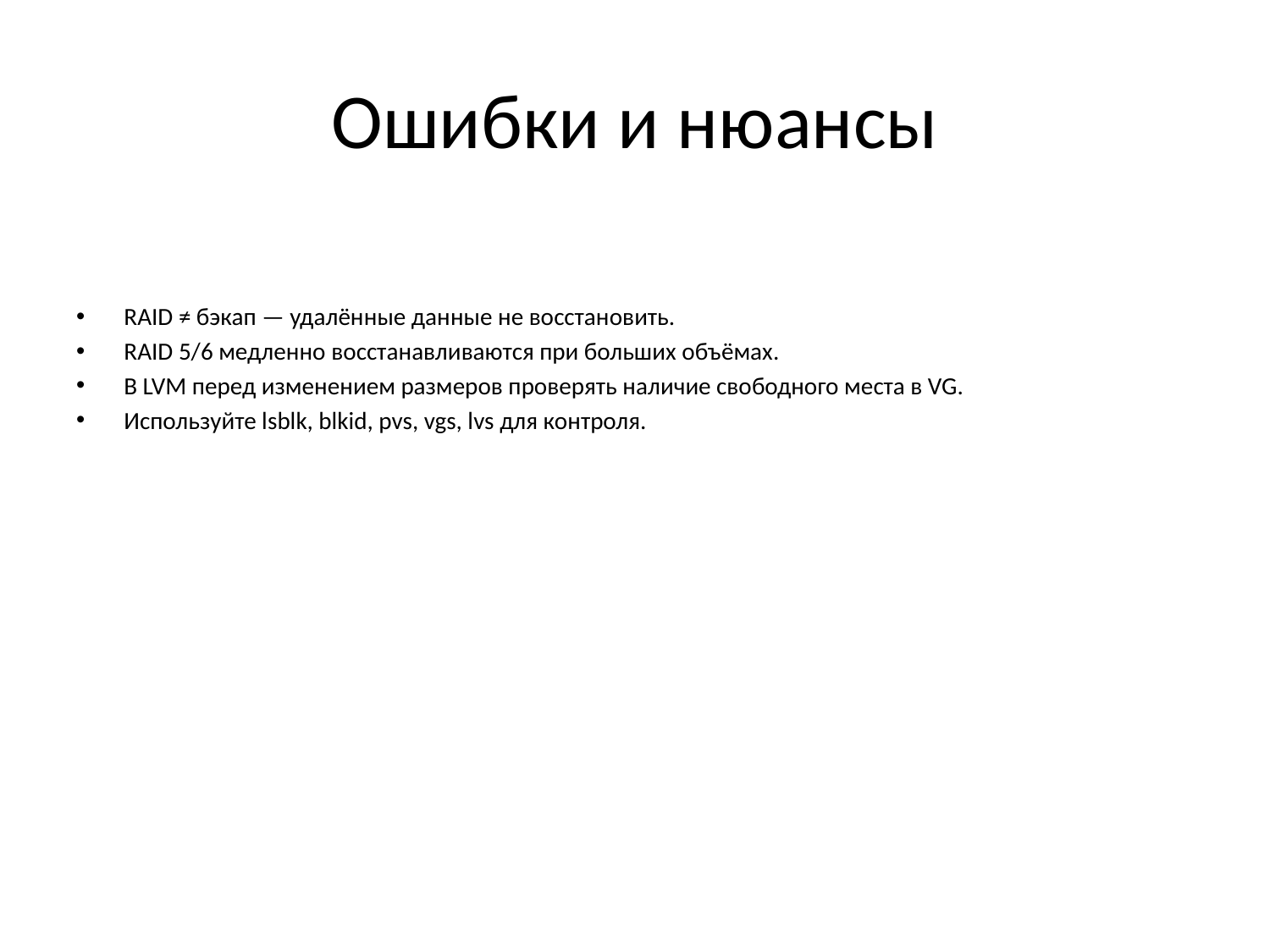

# Ошибки и нюансы

RAID ≠ бэкап — удалённые данные не восстановить.
RAID 5/6 медленно восстанавливаются при больших объёмах.
В LVM перед изменением размеров проверять наличие свободного места в VG.
Используйте lsblk, blkid, pvs, vgs, lvs для контроля.